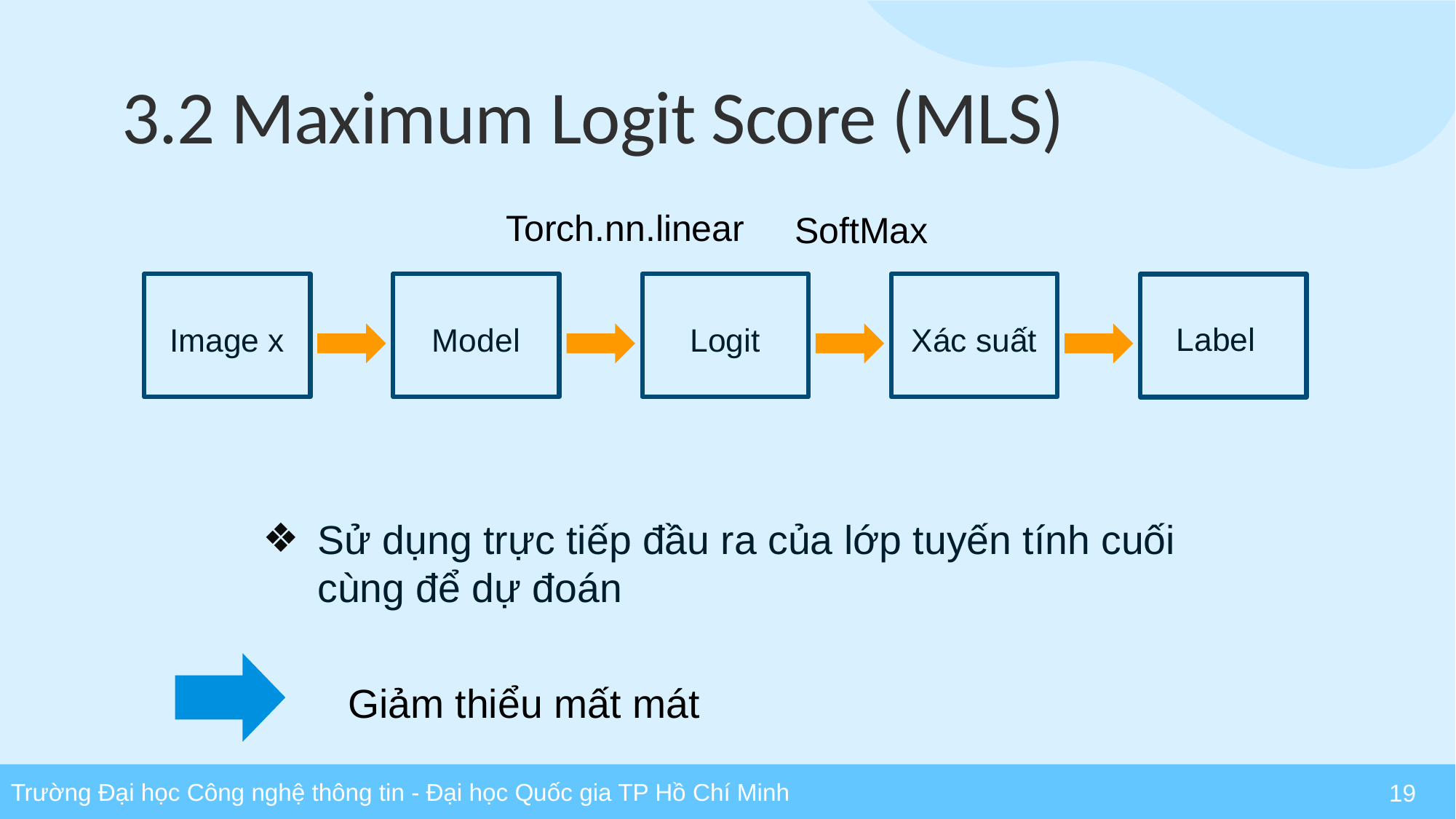

3.2 Maximum Logit Score (MLS)
Torch.nn.linear
SoftMax

Label
Image x
Model
Logit
Xác suất

Sử dụng trực tiếp đầu ra của lớp tuyến tính cuối cùng để dự đoán

Giảm thiểu mất mát